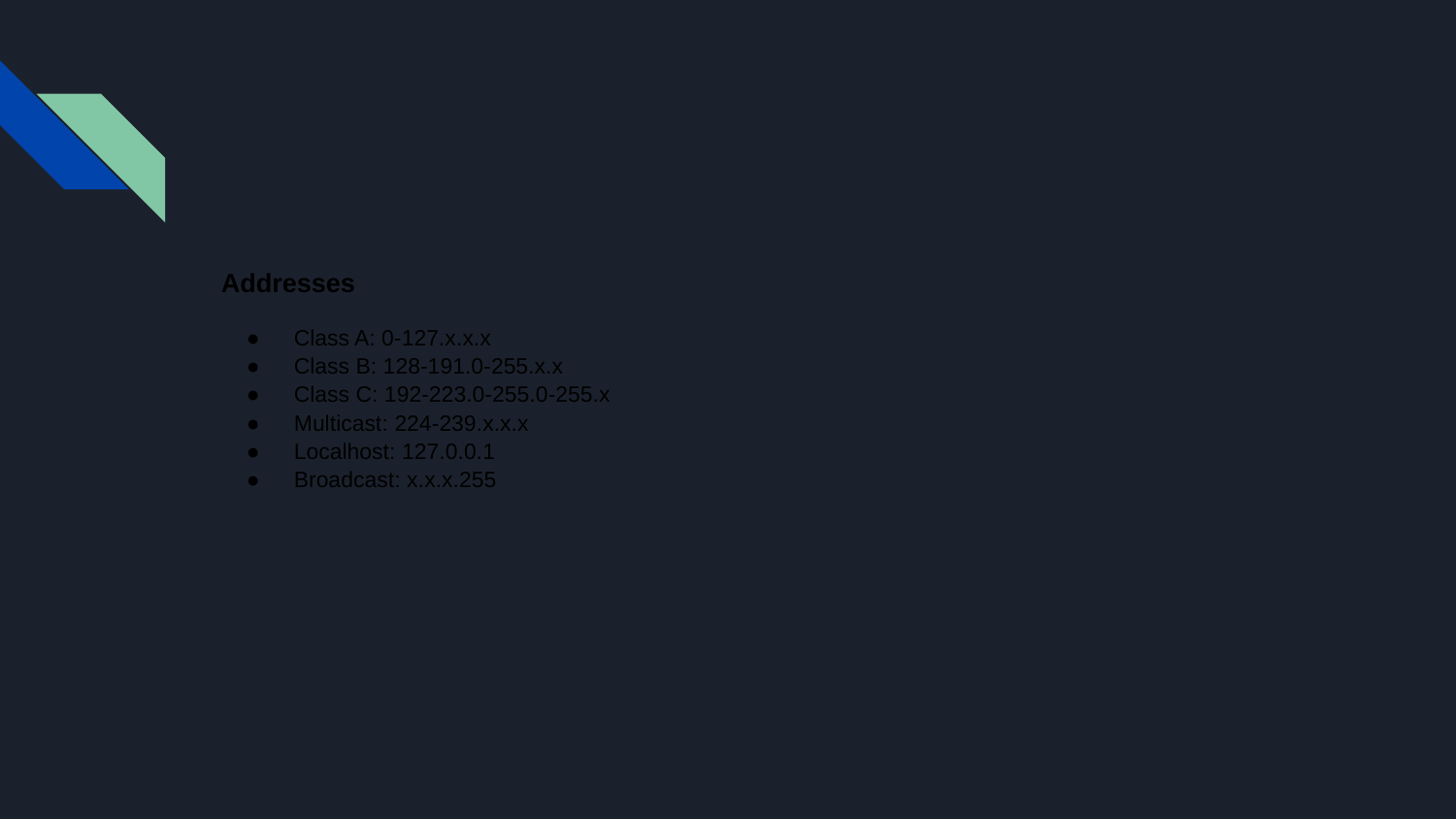

#
Addresses
Class A: 0-127.x.x.x
Class B: 128-191.0-255.x.x
Class C: 192-223.0-255.0-255.x
Multicast: 224-239.x.x.x
Localhost: 127.0.0.1
Broadcast: x.x.x.255